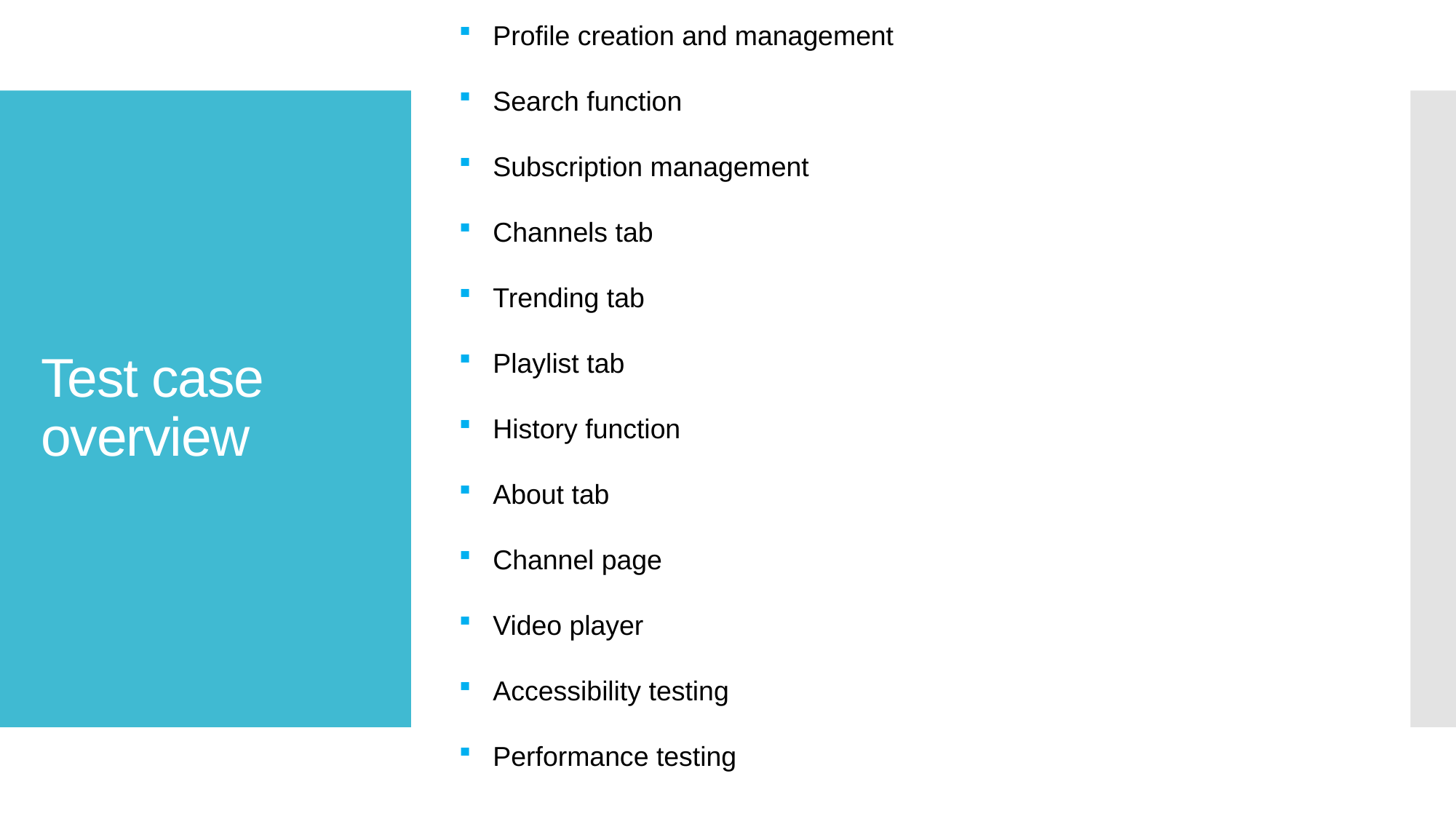

Profile creation and management

Search function

Subscription management

Channels tab

Trending tab

Playlist tab

History function

About tab

Channel page

Video player

Accessibility testing

Performance testing
# Test case overview